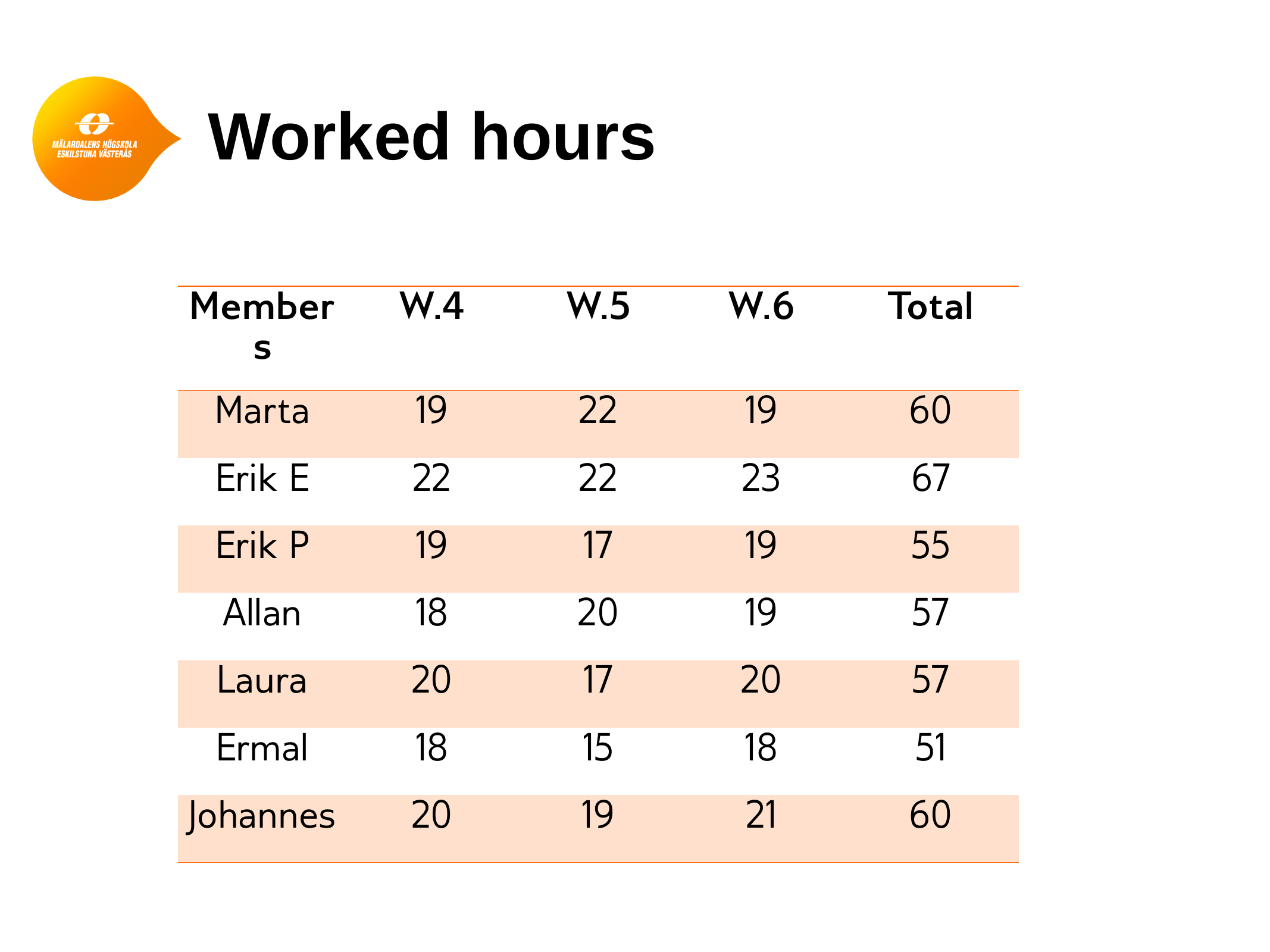

# Worked hours
| Members | W.4 | W.5 | W.6 | Total |
| --- | --- | --- | --- | --- |
| Marta | 19 | 22 | 19 | 60 |
| Erik E | 22 | 22 | 23 | 67 |
| Erik P | 19 | 17 | 19 | 55 |
| Allan | 18 | 20 | 19 | 57 |
| Laura | 20 | 17 | 20 | 57 |
| Ermal | 18 | 15 | 18 | 51 |
| Johannes | 20 | 19 | 21 | 60 |